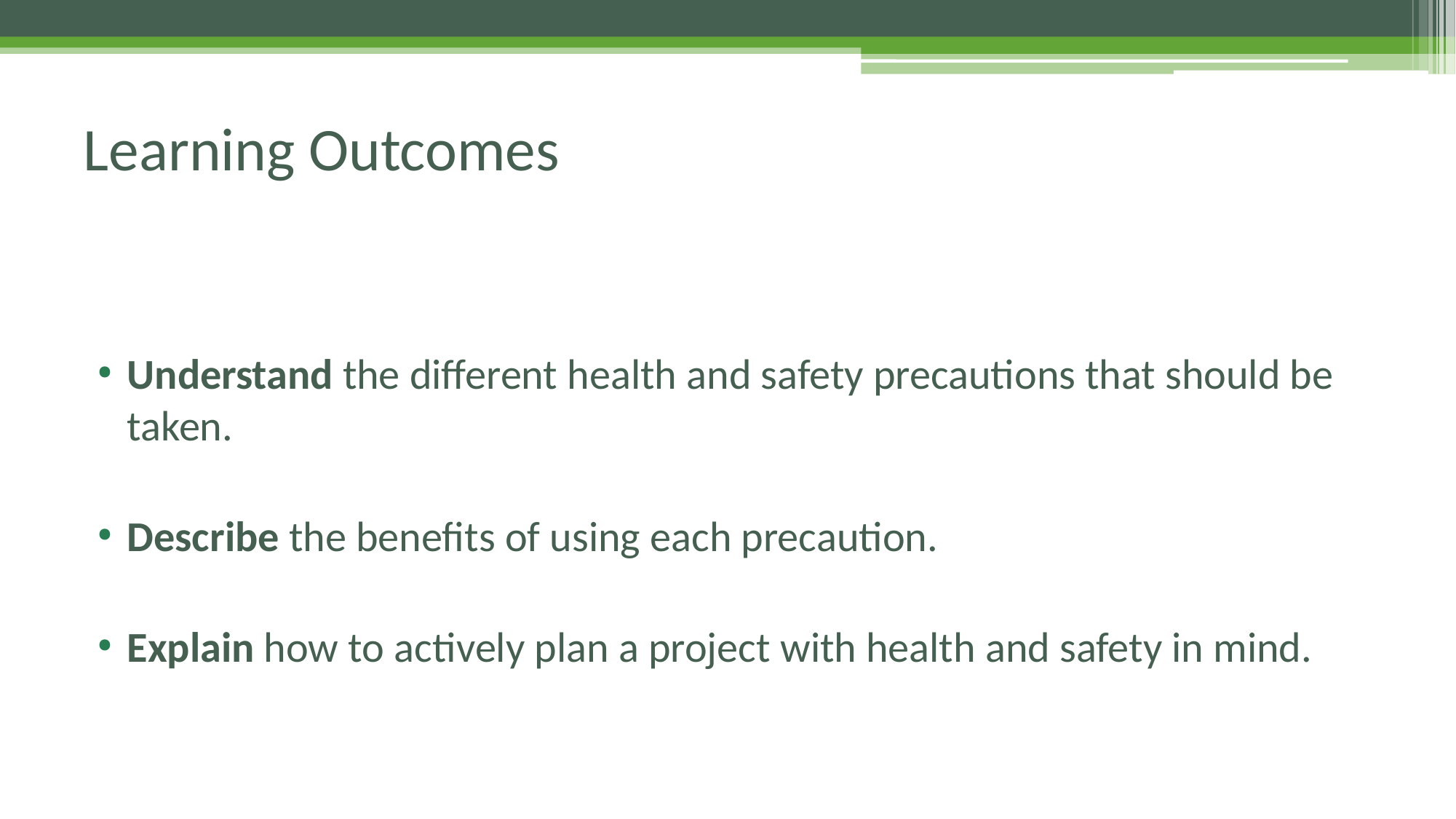

# Learning Outcomes

Understand the different health and safety precautions that should be taken.

Describe the benefits of using each precaution.

Explain how to actively plan a project with health and safety in mind.